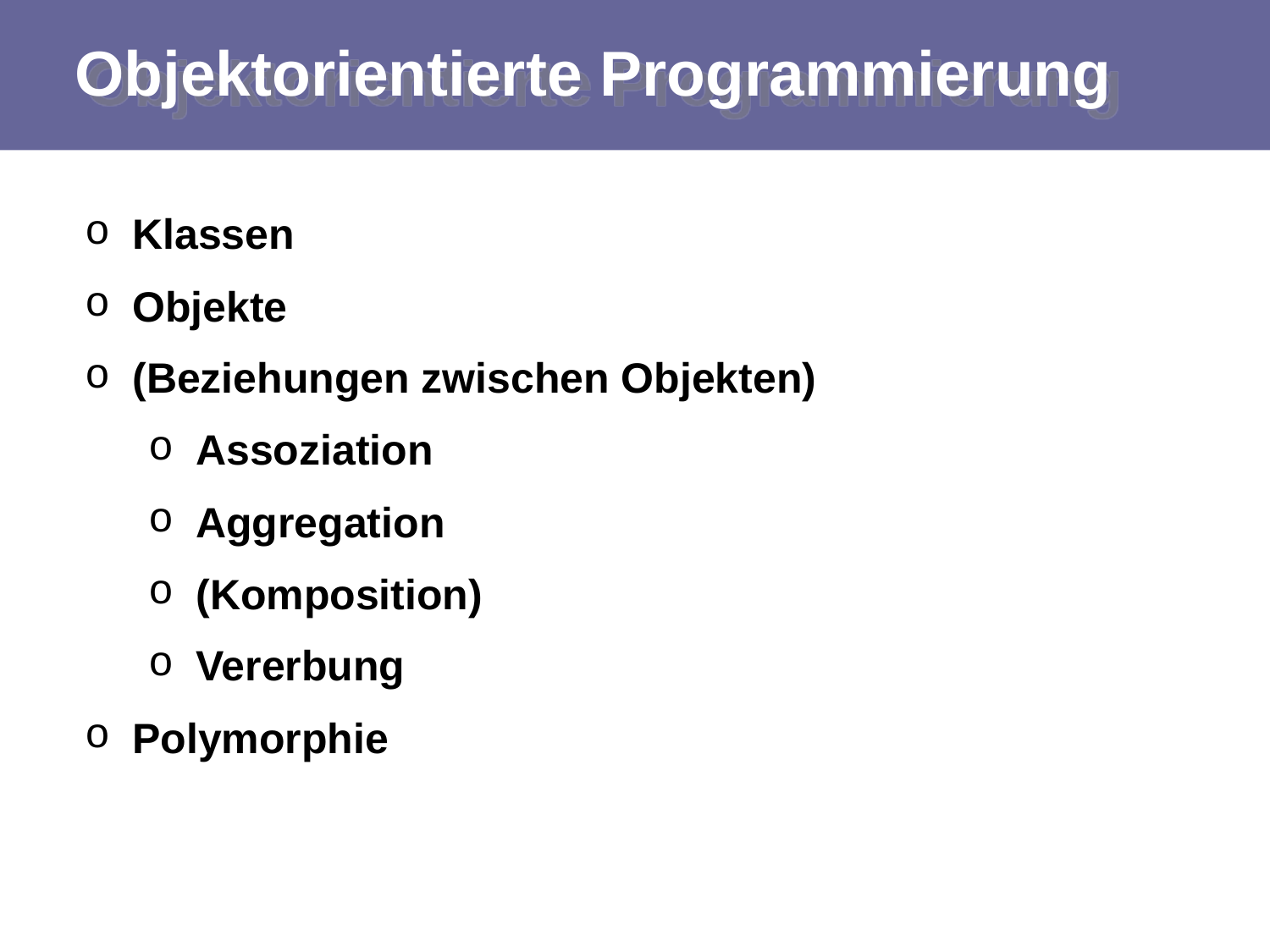

# Objektorientierte Programmierung
Klassen
Objekte
(Beziehungen zwischen Objekten)
Assoziation
Aggregation
(Komposition)
Vererbung
Polymorphie